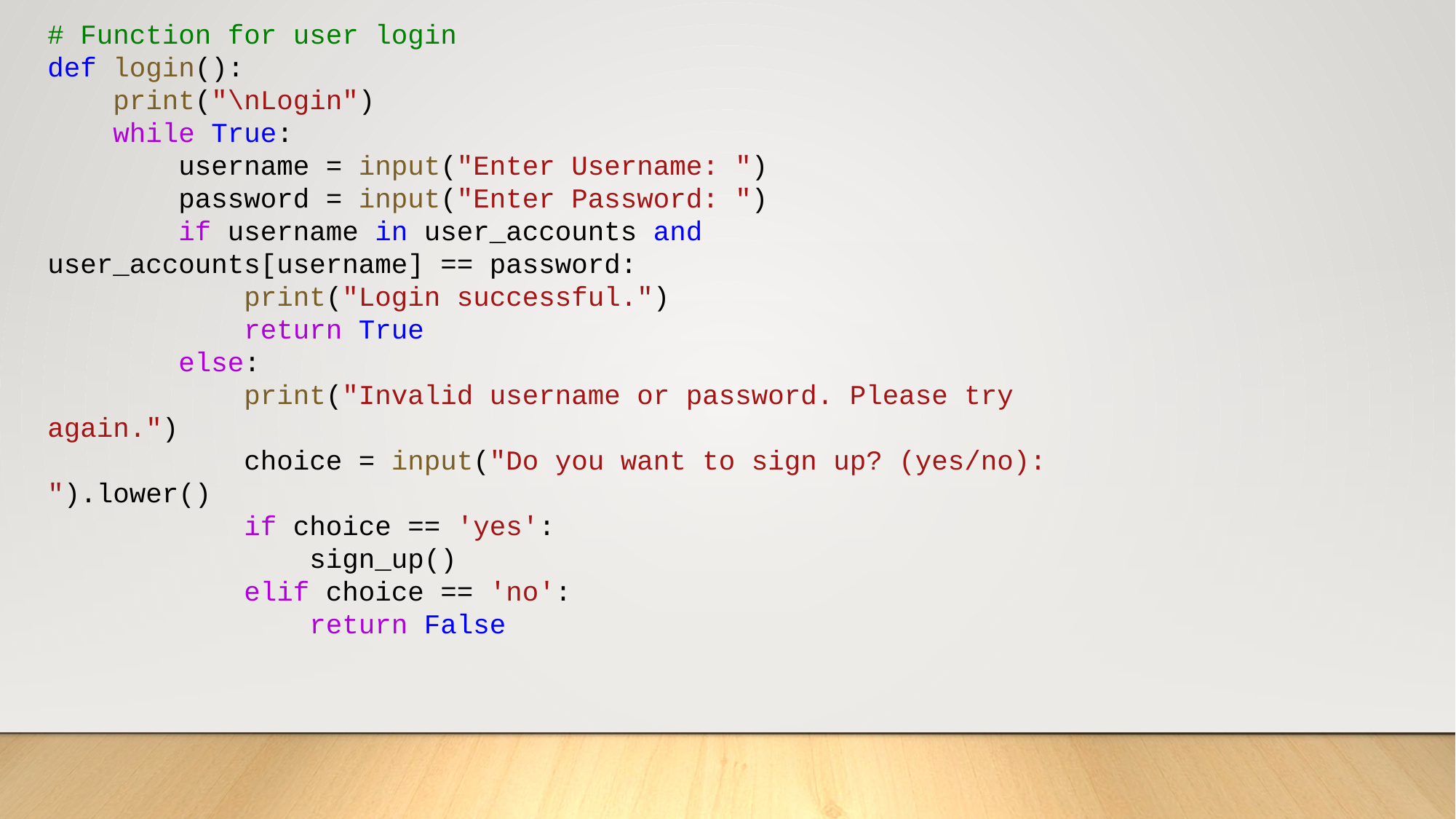

# Function for user login
def login():
    print("\nLogin")
    while True:
        username = input("Enter Username: ")
        password = input("Enter Password: ")
        if username in user_accounts and user_accounts[username] == password:
            print("Login successful.")
            return True
        else:
            print("Invalid username or password. Please try again.")
            choice = input("Do you want to sign up? (yes/no): ").lower()
            if choice == 'yes':
                sign_up()
            elif choice == 'no':
                return False